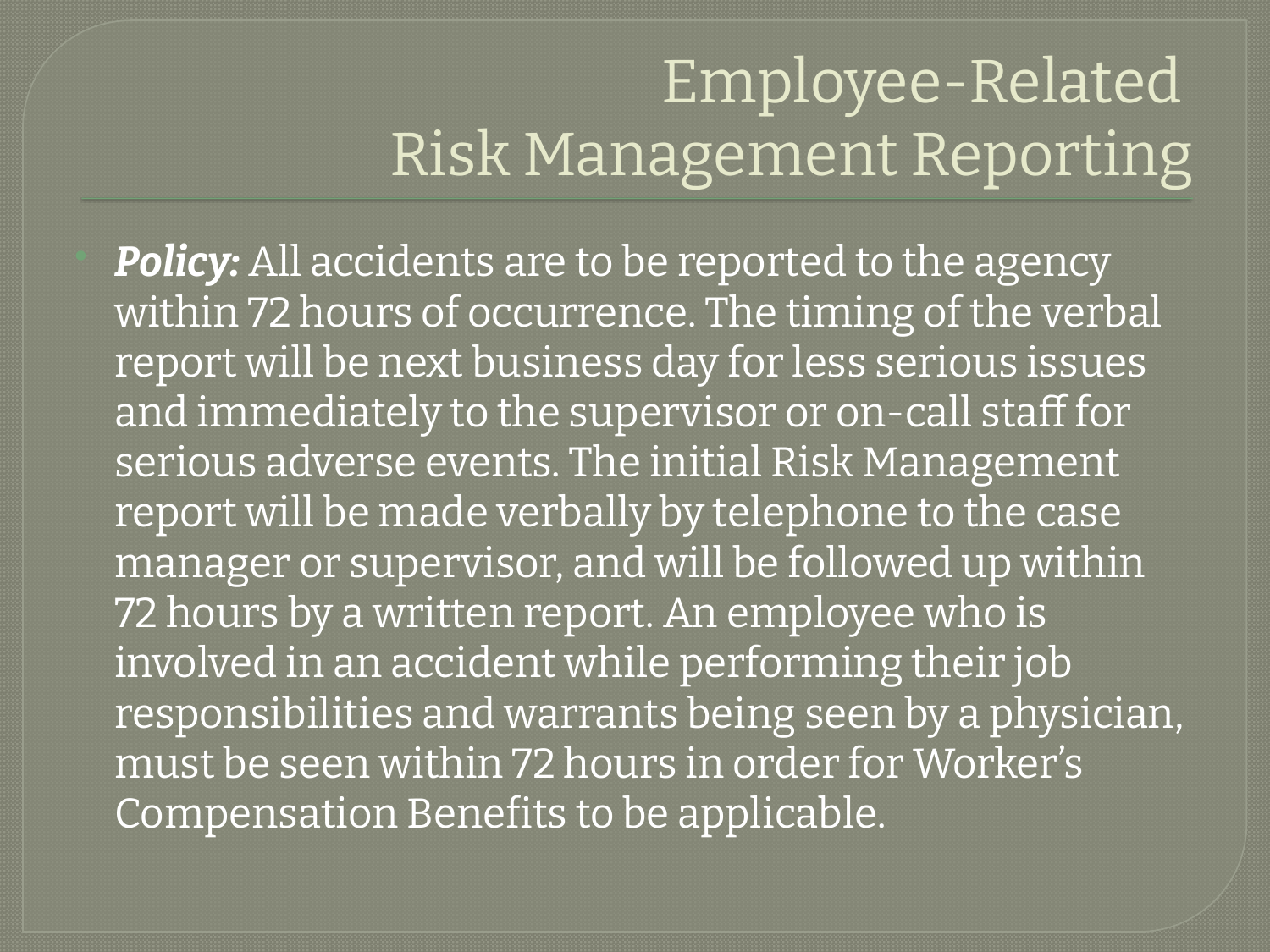

# Employee-Related Risk Management Reporting
Policy: All accidents are to be reported to the agency within 72 hours of occurrence. The timing of the verbal report will be next business day for less serious issues and immediately to the supervisor or on-call staff for serious adverse events. The initial Risk Management report will be made verbally by telephone to the case manager or supervisor, and will be followed up within 72 hours by a written report. An employee who is involved in an accident while performing their job responsibilities and warrants being seen by a physician, must be seen within 72 hours in order for Worker’s Compensation Benefits to be applicable.